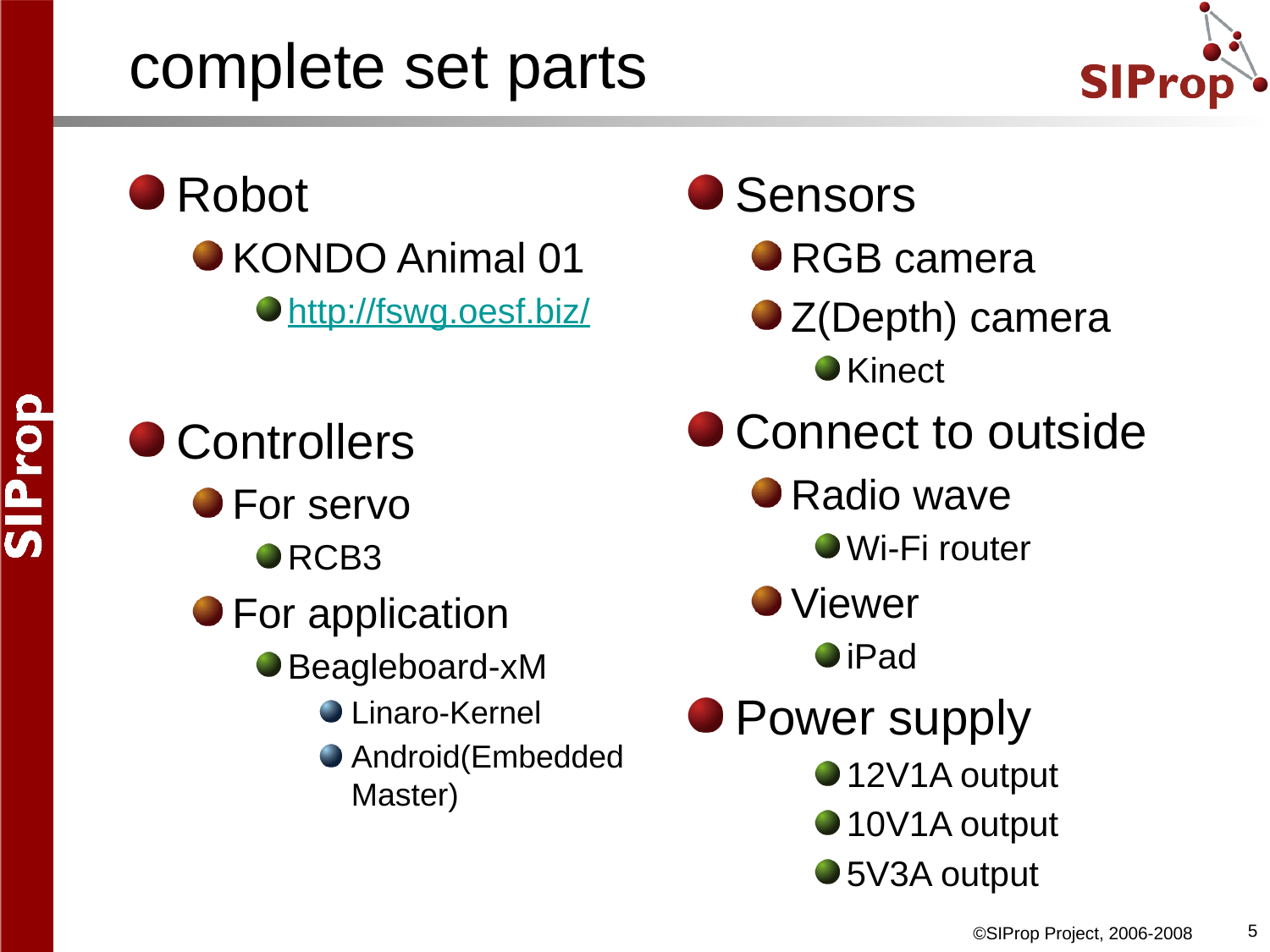

# complete set parts
Robot
KONDO Animal 01
http://fswg.oesf.biz/

Controllers
For servo
RCB3
For application
Beagleboard-xM
Linaro-Kernel
Android(Embedded Master)
Sensors
RGB camera
Z(Depth) camera
Kinect
Connect to outside
Radio wave
Wi-Fi router
Viewer
iPad
Power supply
12V1A output
10V1A output
5V3A output